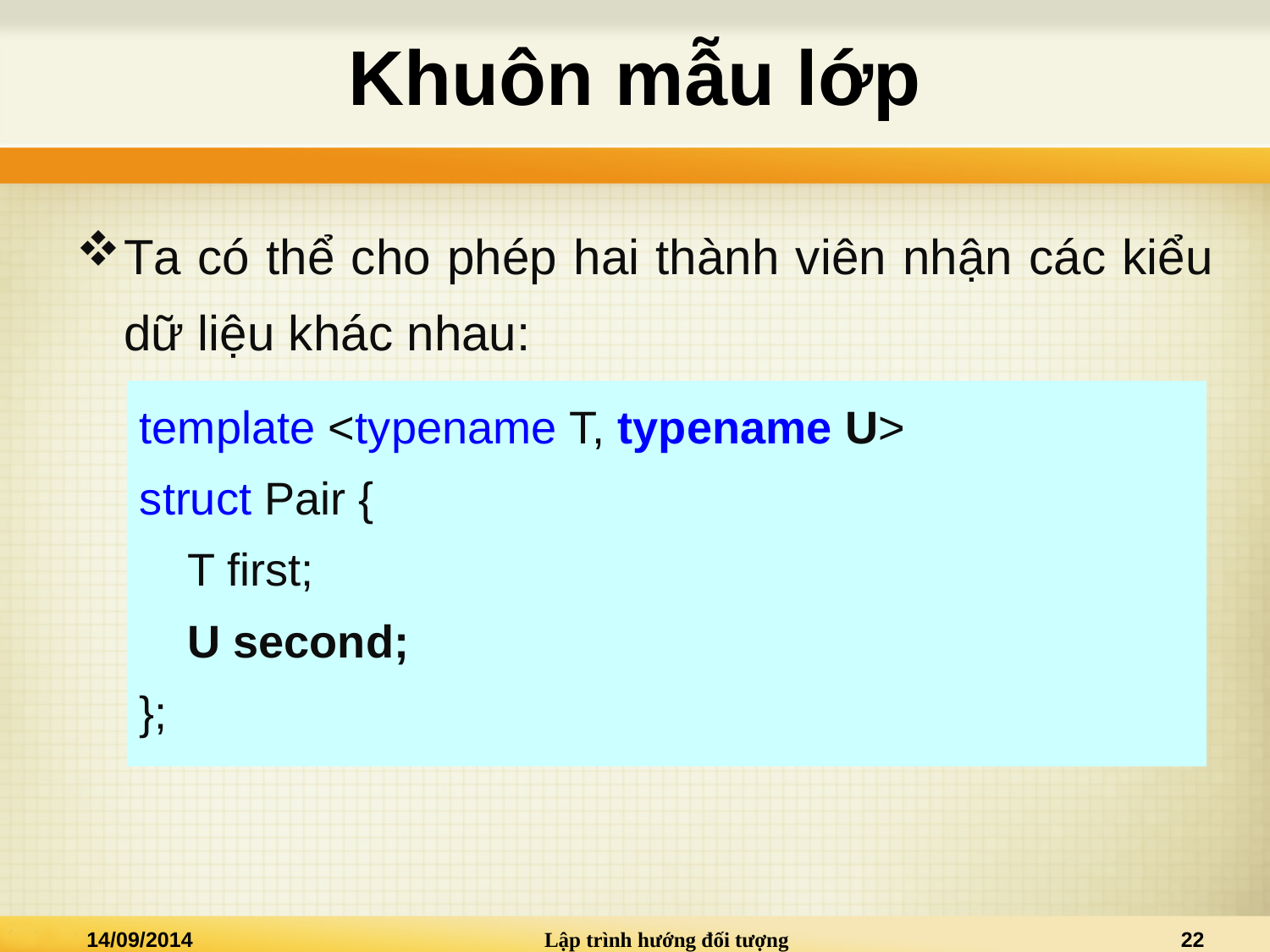

# Khuôn mẫu lớp
Ta có thể cho phép hai thành viên nhận các kiểu dữ liệu khác nhau:
template <typename T, typename U>
struct Pair {
	T first;
	U second;
};
14/09/2014
Lập trình hướng đối tượng
22